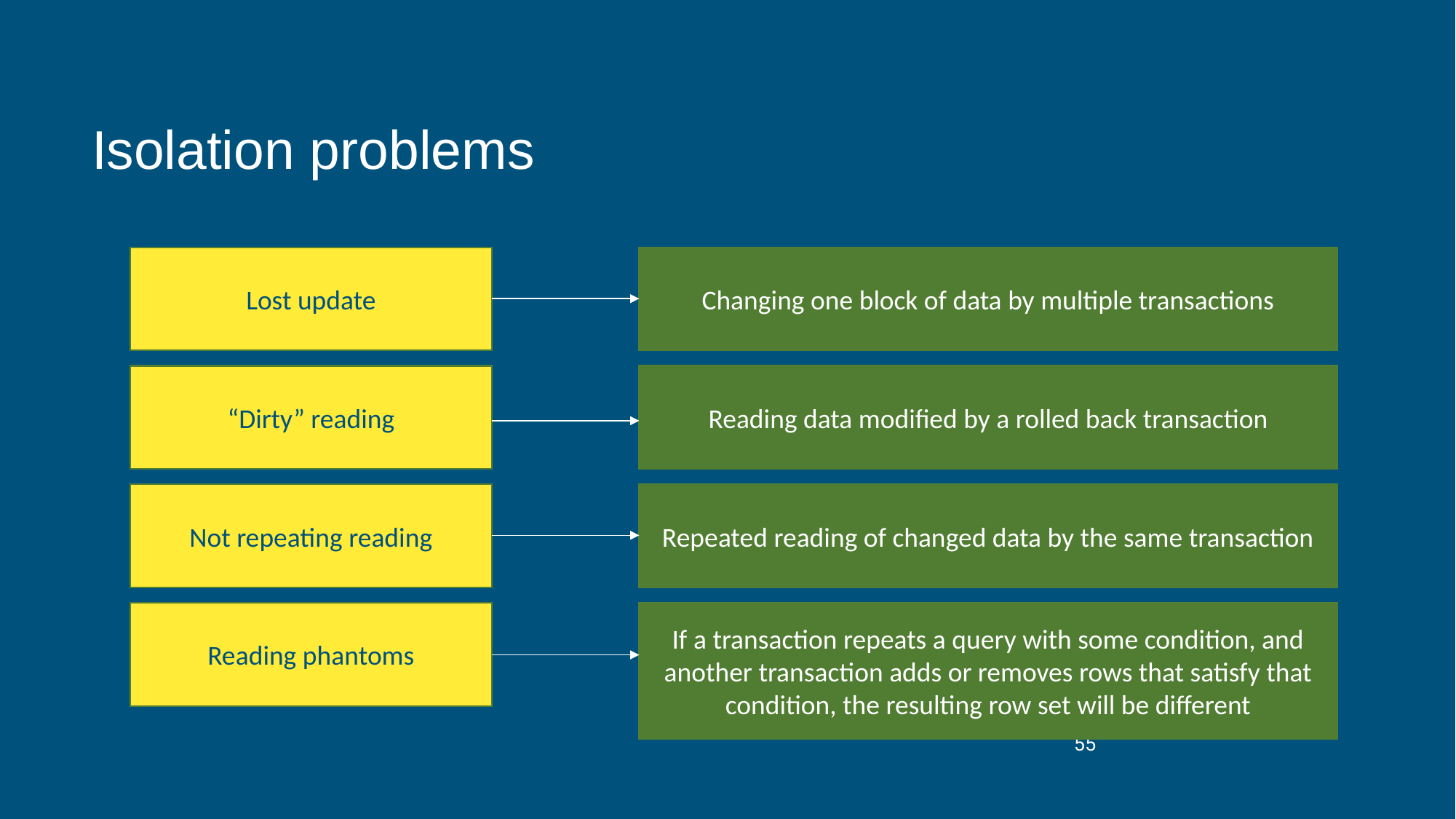

# Isolation problems
Lost update
Changing one block of data by multiple transactions
“Dirty” reading
Reading data modified by a rolled back transaction
Not repeating reading
Repeated reading of changed data by the same transaction
Reading phantoms
If a transaction repeats a query with some condition, and another transaction adds or removes rows that satisfy that condition, the resulting row set will be different
55